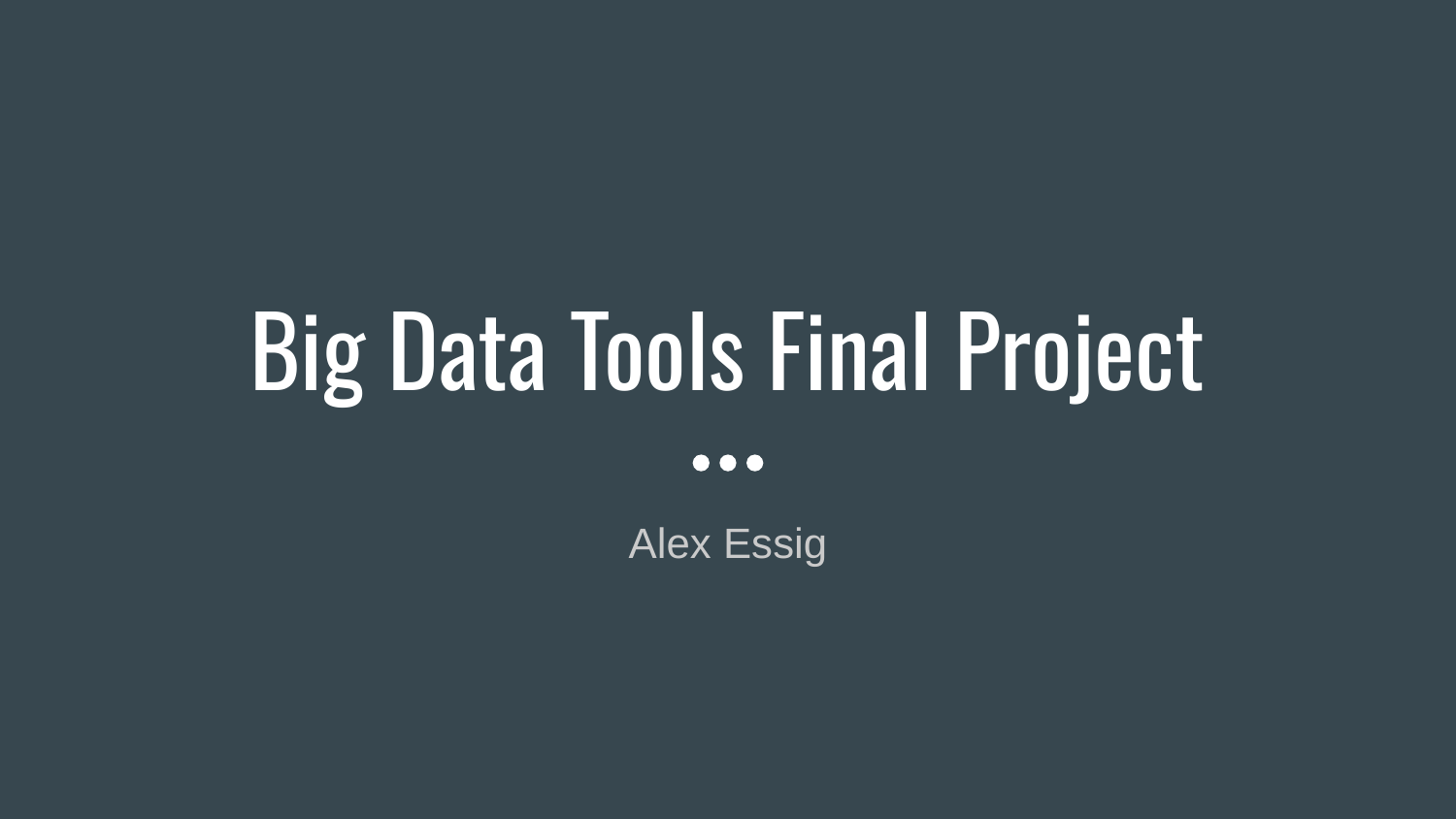

# Big Data Tools Final Project
Alex Essig